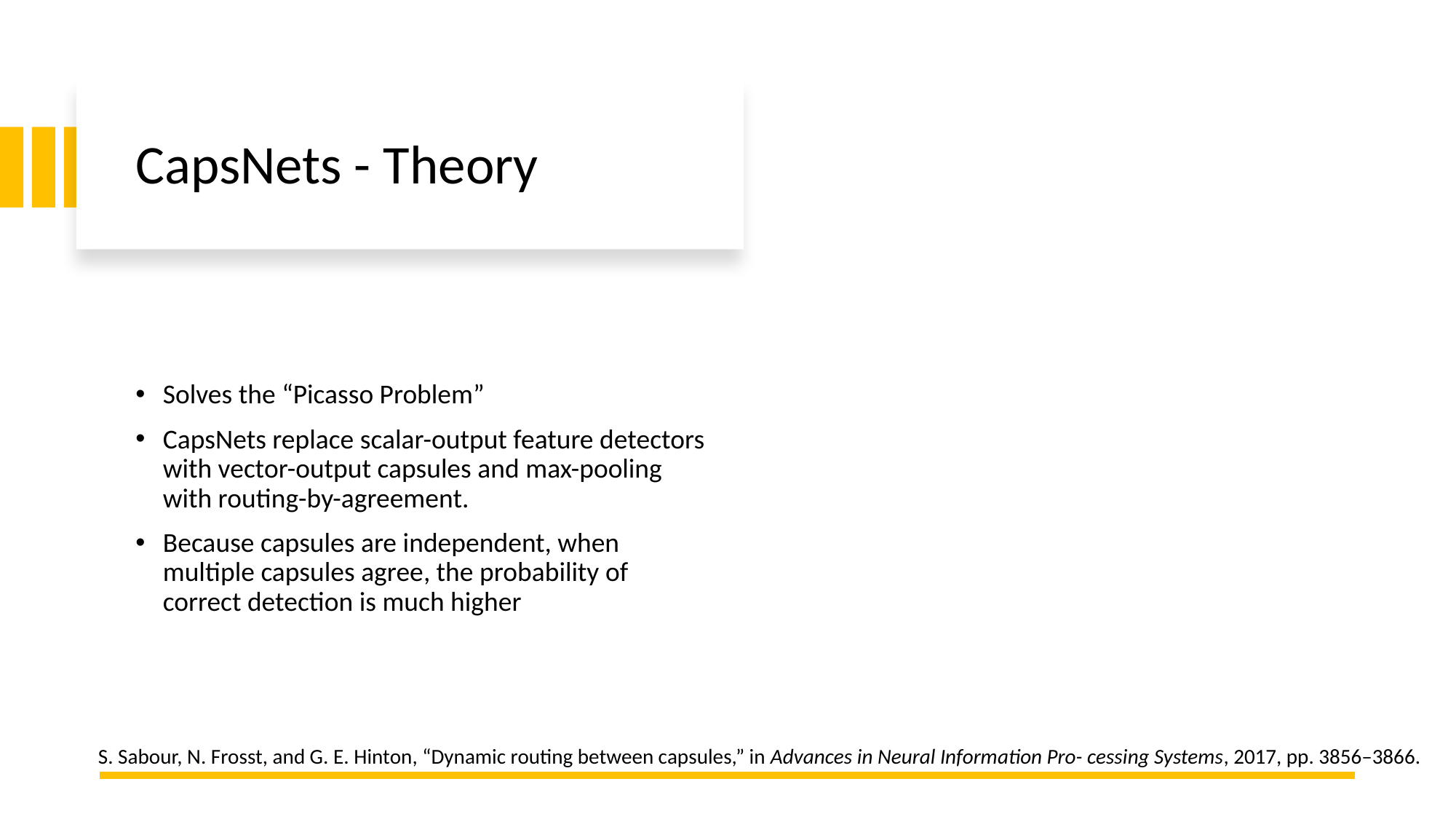

# CapsNets - Theory

Solves the “Picasso Problem”
CapsNets replace scalar-output feature detectors with vector-output capsules and max-pooling with routing-by-agreement.
Because capsules are independent, when multiple capsules agree, the probability of correct detection is much higher

S. Sabour, N. Frosst, and G. E. Hinton, “Dynamic routing between capsules,” in Advances in Neural Information Pro- cessing Systems, 2017, pp. 3856–3866.